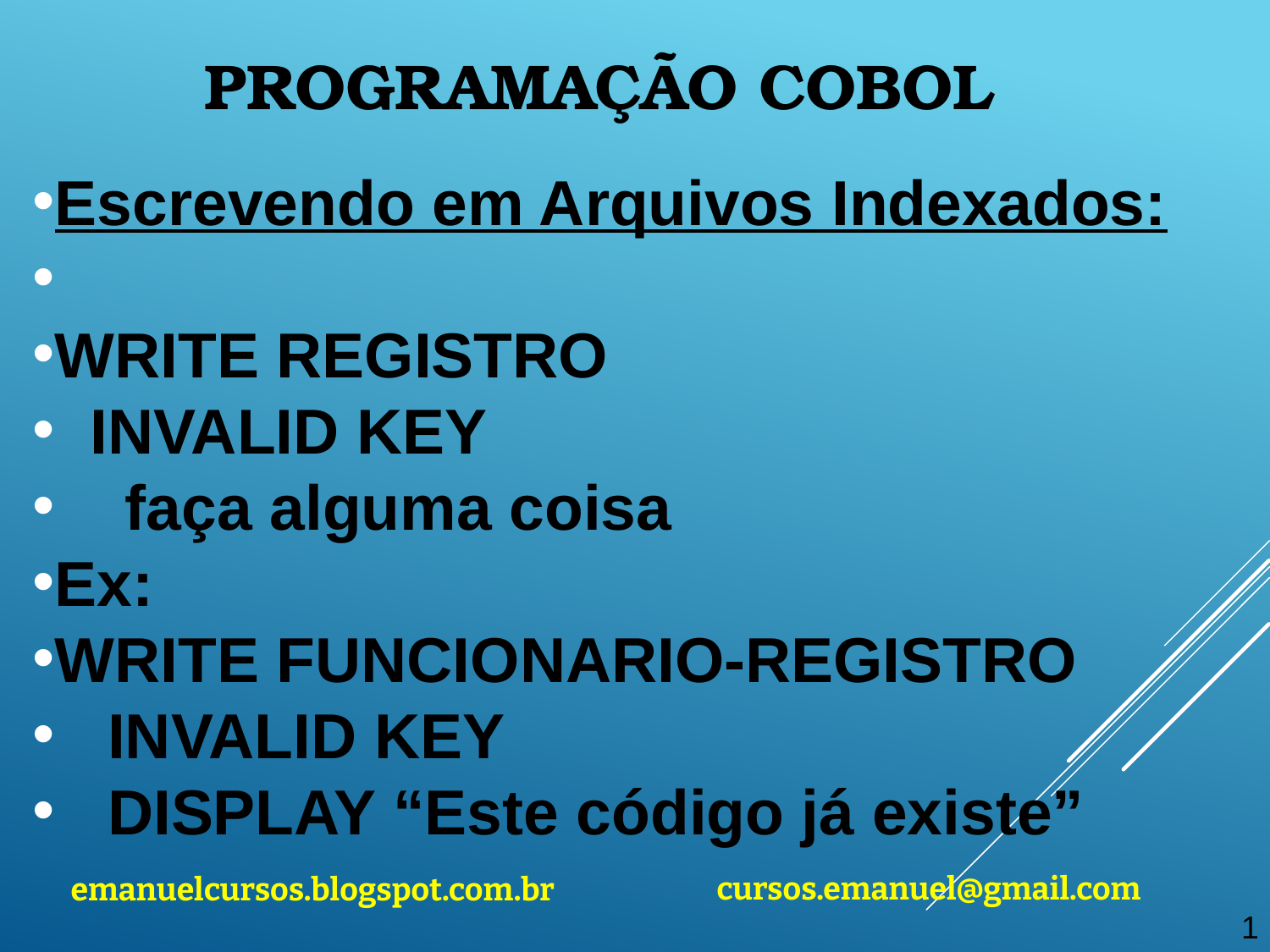

Programação cobol
Escrevendo em Arquivos Indexados:

WRITE REGISTRO
  INVALID KEY
    faça alguma coisa
Ex:
WRITE FUNCIONARIO-REGISTRO
   INVALID KEY
   DISPLAY “Este código já existe”
cursos.emanuel@gmail.com
emanuelcursos.blogspot.com.br
1